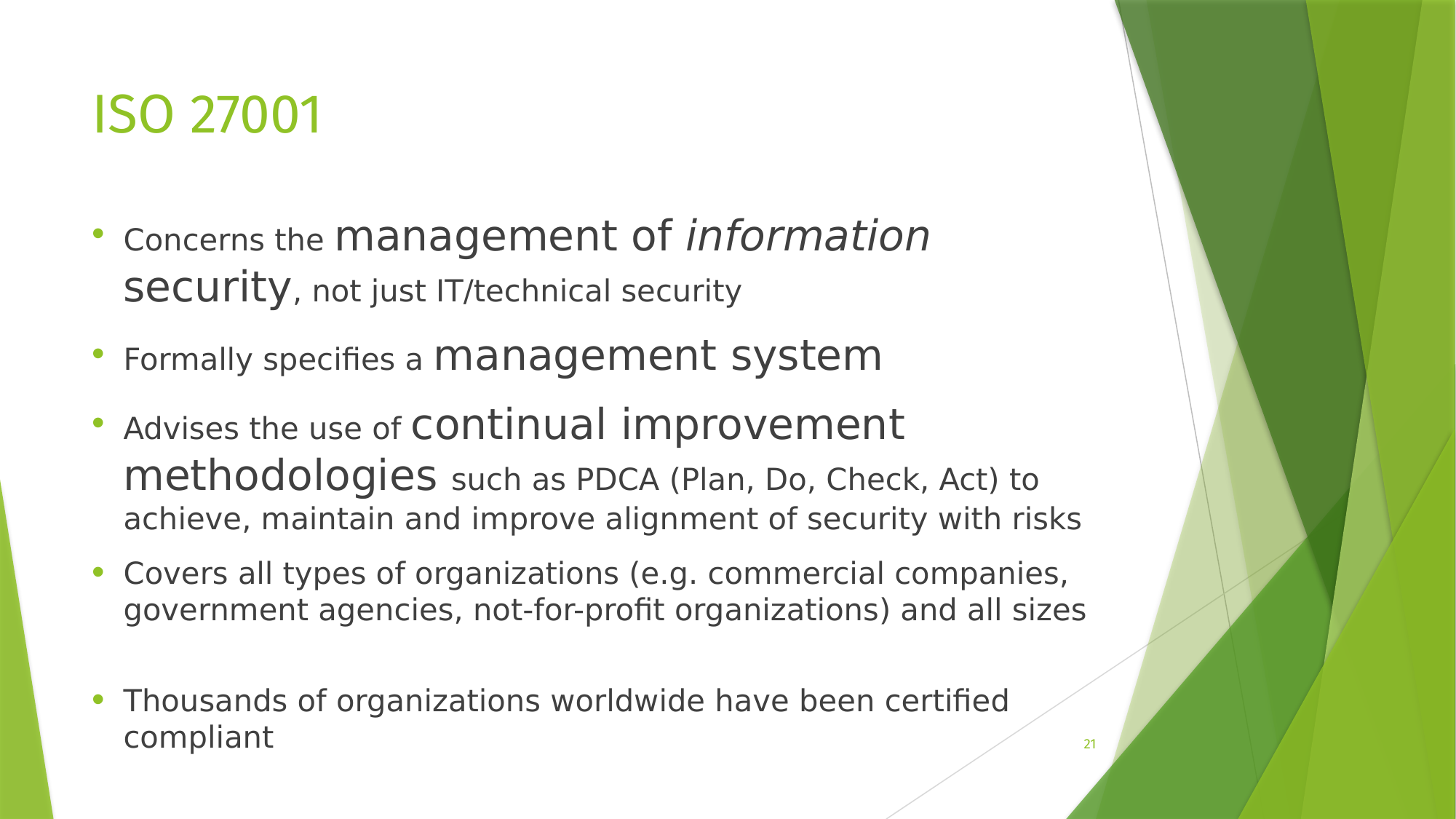

# ISO 27001
Concerns the management of information security, not just IT/technical security
Formally specifies a management system
Advises the use of continual improvement methodologies such as PDCA (Plan, Do, Check, Act) to achieve, maintain and improve alignment of security with risks
Covers all types of organizations (e.g. commercial companies, government agencies, not-for-profit organizations) and all sizes
Thousands of organizations worldwide have been certified compliant

21